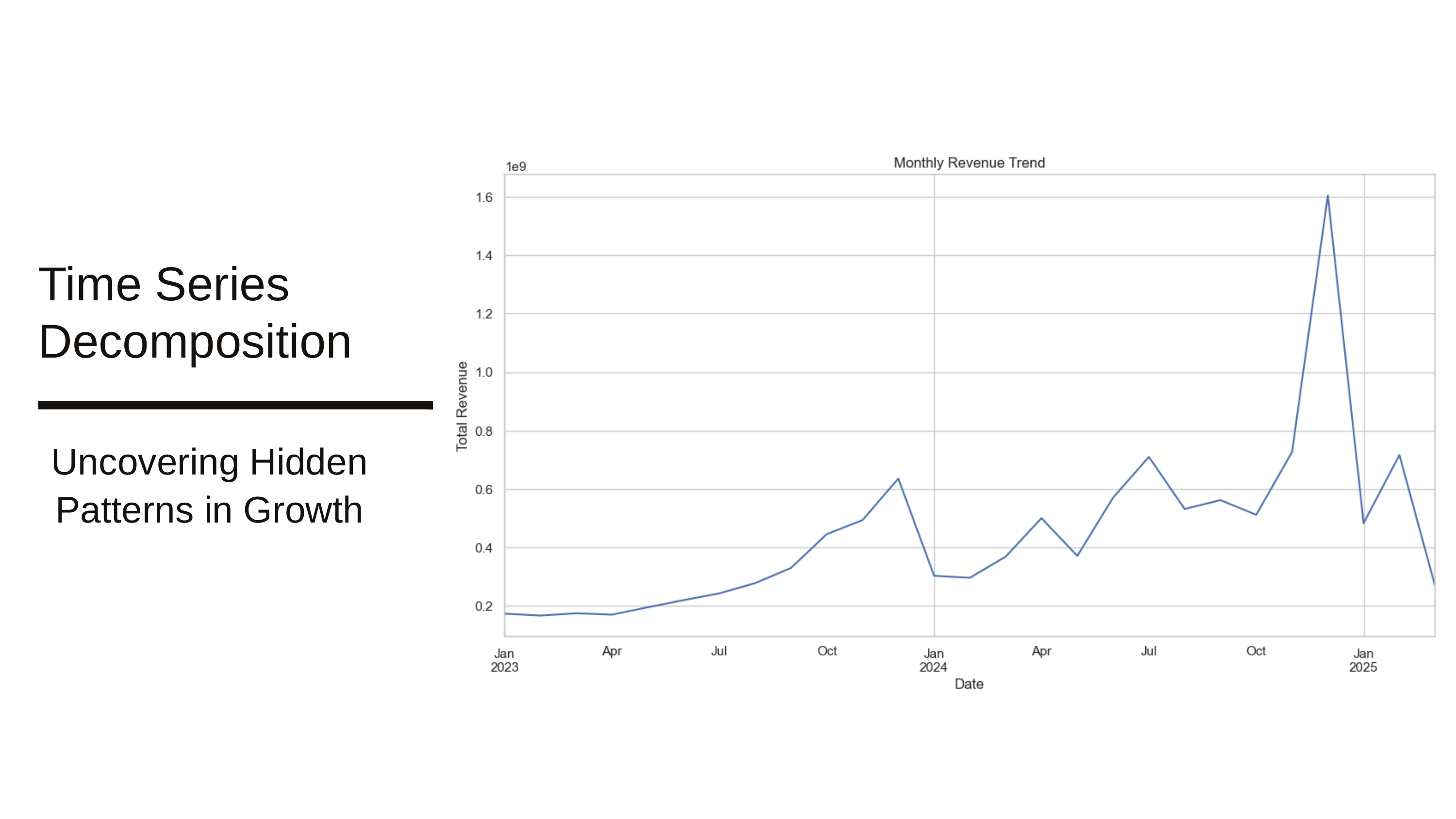

Time Series Decomposition

Uncovering Hidden Patterns in Growth